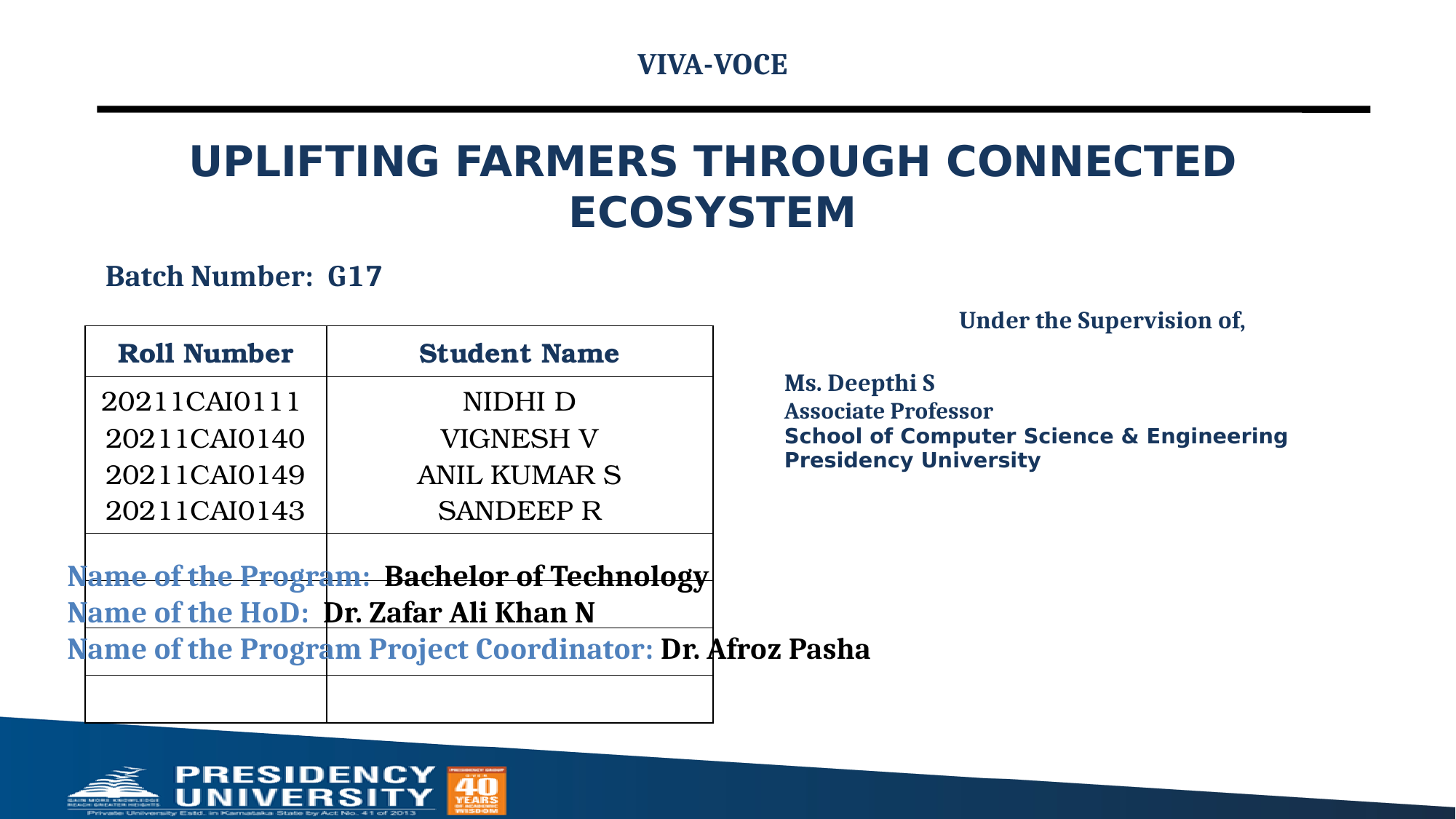

VIVA-VOCE
# UPLIFTING FARMERS THROUGH CONNECTED ECOSYSTEM
Batch Number:  G17
Under the Supervision of,

Ms. Deepthi S
Associate Professor
School of Computer Science & Engineering
Presidency University

| Roll Number | Student Name |
| --- | --- |
| 20211CAI0111 20211CAI0140 20211CAI0149 20211CAI0143 | NIDHI D VIGNESH V ANIL KUMAR S SANDEEP R |
|  |  |
|  |  |
|  |  |
|  |  |
Name of the Program:  Bachelor of Technology
Name of the HoD:  Dr. Zafar Ali Khan N
Name of the Program Project Coordinator: Dr. Afroz Pasha